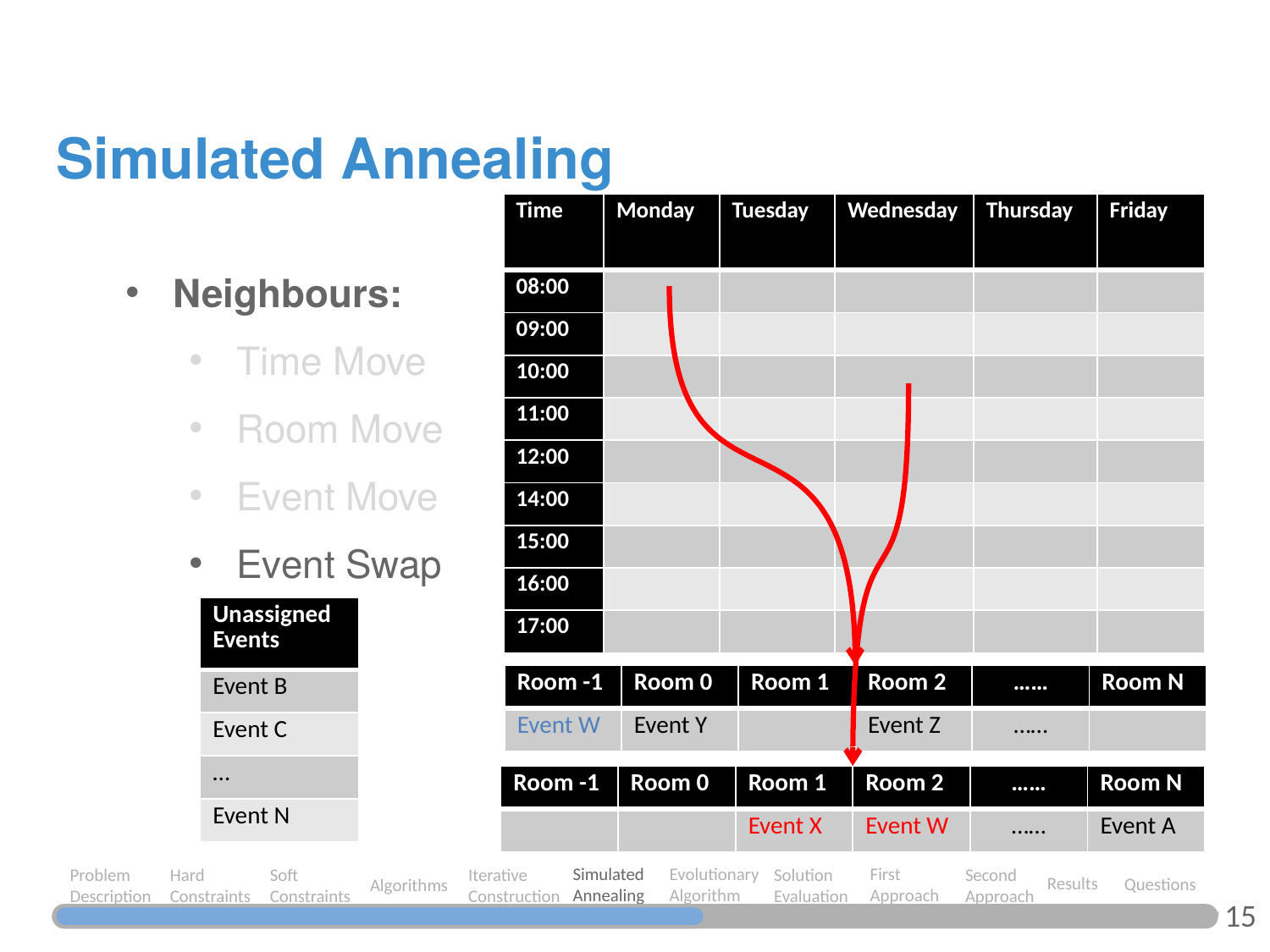

Simulated Annealing
| Time | Monday | Tuesday | Wednesday | Thursday | Friday |
| --- | --- | --- | --- | --- | --- |
| 08:00 |  |  |  |  |  |
| 09:00 |  |  |  |  |  |
| 10:00 |  |  |  |  |  |
| 11:00 |  |  |  |  |  |
| 12:00 |  |  |  |  |  |
| 14:00 |  |  |  |  |  |
| 15:00 |  |  |  |  |  |
| 16:00 |  |  |  |  |  |
| 17:00 |  |  |  |  |  |
Neighbours:
Time Move
Room Move
Event Move
Event Swap

| Unassigned Events |
| --- |
| Event B |
| Event C |
| … |
| Event N |
| Room -1 | Room 0 | Room 1 | Room 2 | …… | Room N |
| --- | --- | --- | --- | --- | --- |
| Event W | Event Y |  | Event Z | …… |  |
| Room -1 | Room 0 | Room 1 | Room 2 | …… | Room N |
| --- | --- | --- | --- | --- | --- |
|  |  | Event X | Event W | …… | Event A |
Evolutionary Algorithm
Simulated Annealing
First Approach
Soft Constraints
Hard Constraints
Problem Description
Iterative Construction
Solution Evaluation
Second Approach
Results
Questions
Algorithms
15